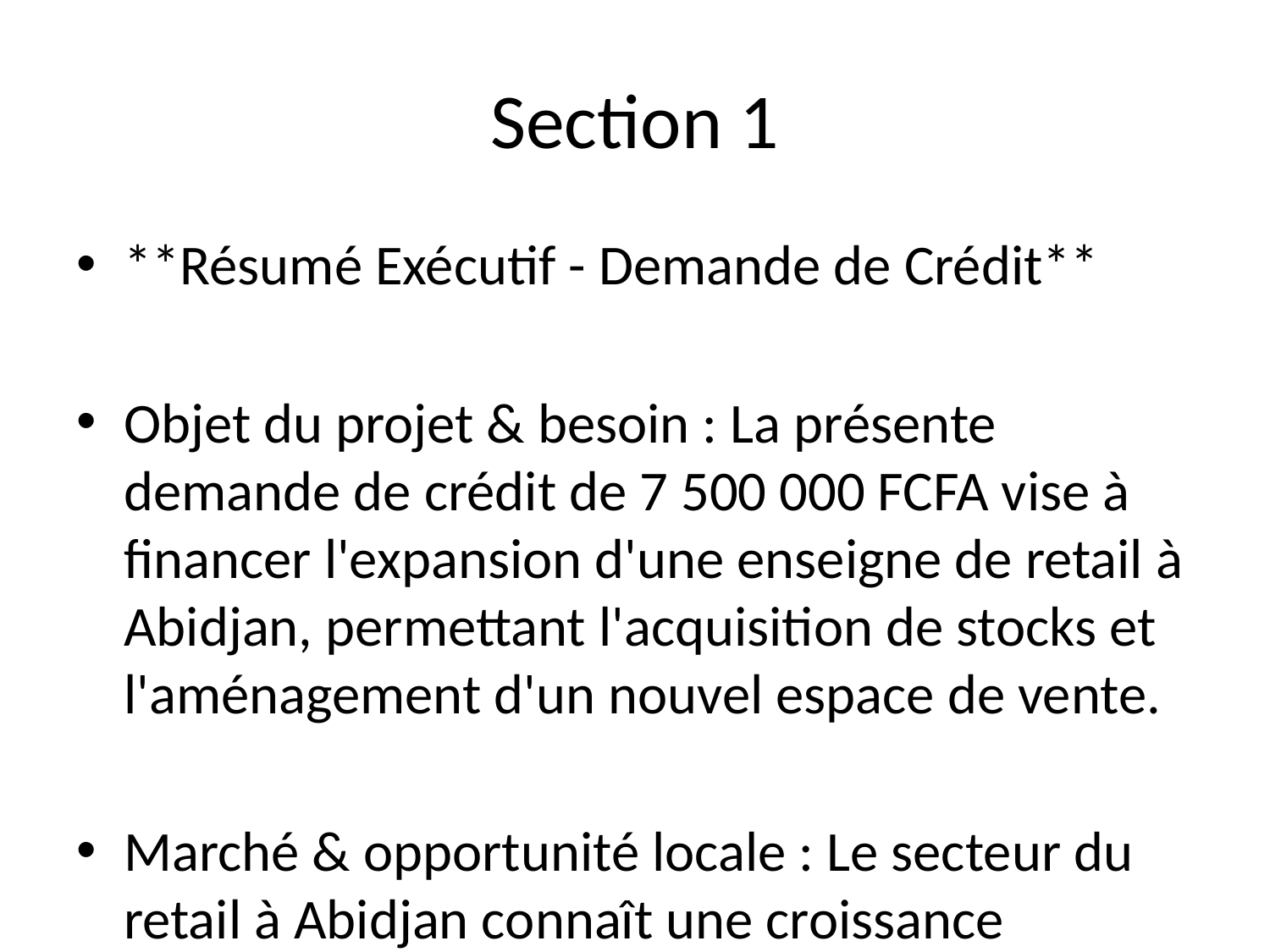

# Section 1
**Résumé Exécutif - Demande de Crédit**

Objet du projet & besoin : La présente demande de crédit de 7 500 000 FCFA vise à financer l'expansion d'une enseigne de retail à Abidjan, permettant l'acquisition de stocks et l'aménagement d'un nouvel espace de vente.

Marché & opportunité locale : Le secteur du retail à Abidjan connaît une croissance soutenue, stimulée par l'urbanisation croissante et une demande accrue pour des produits diversifiés et de qualité. L'enseigne cible une clientèle jeune et urbaine, avide de nouveautés.

Avantage concurrentiel / différenciation : L'enseigne se distingue par une offre de produits locaux et internationaux soigneusement sélectionnés, ainsi qu'un service client exceptionnel, renforçant sa position sur le marché.

Hypothèses financières clés : Les prévisions indiquent un chiffre d'affaires annuel de 15 millions FCFA avec une marge brute de 30%. Le seuil de rentabilité est estimé à atteindre dans les 12 mois suivant l'ouverture, avec un cash-flow posit